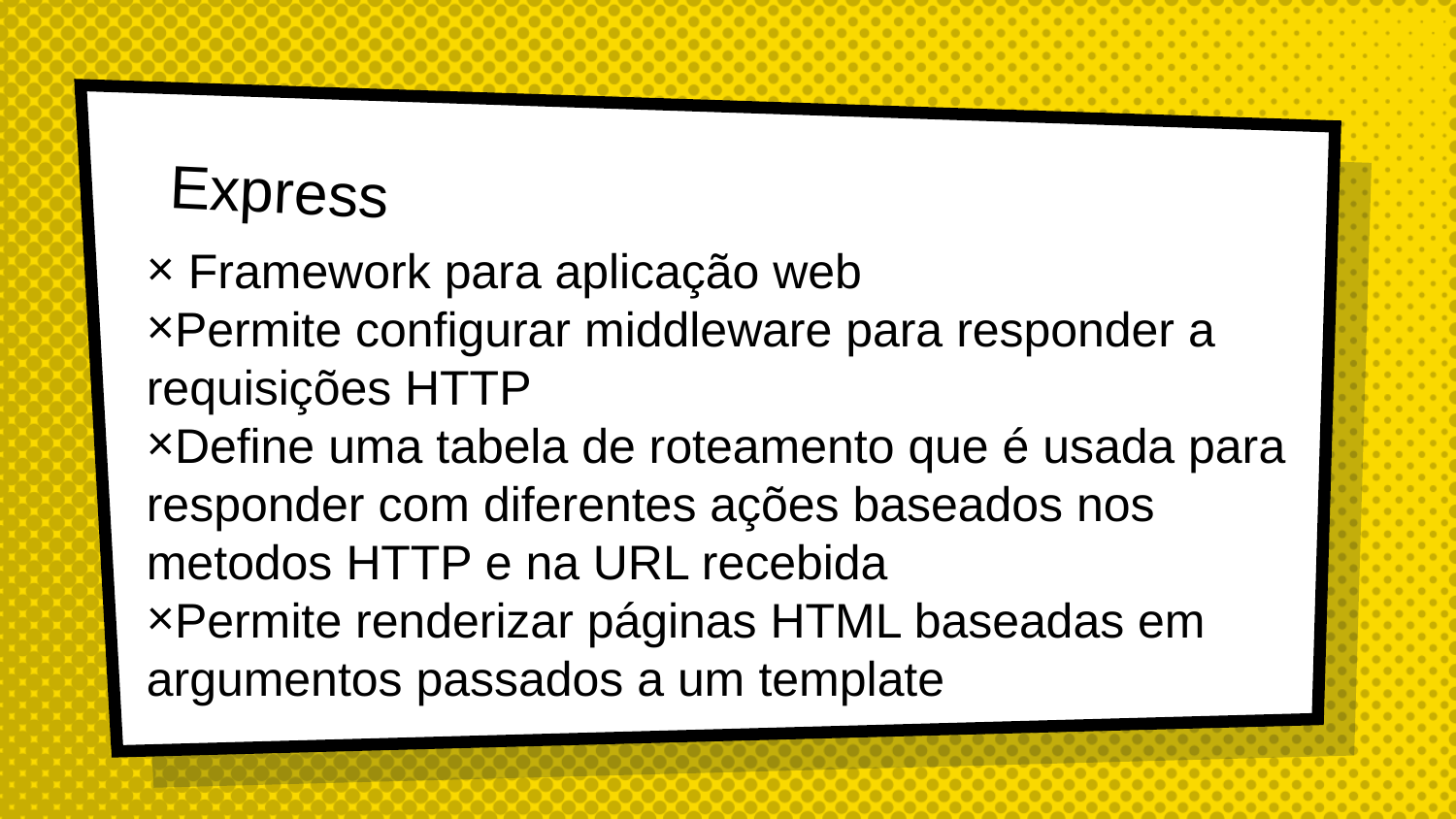

# Express
 Framework para aplicação web
Permite configurar middleware para responder a requisições HTTP
Define uma tabela de roteamento que é usada para responder com diferentes ações baseados nos metodos HTTP e na URL recebida
Permite renderizar páginas HTML baseadas em argumentos passados a um template